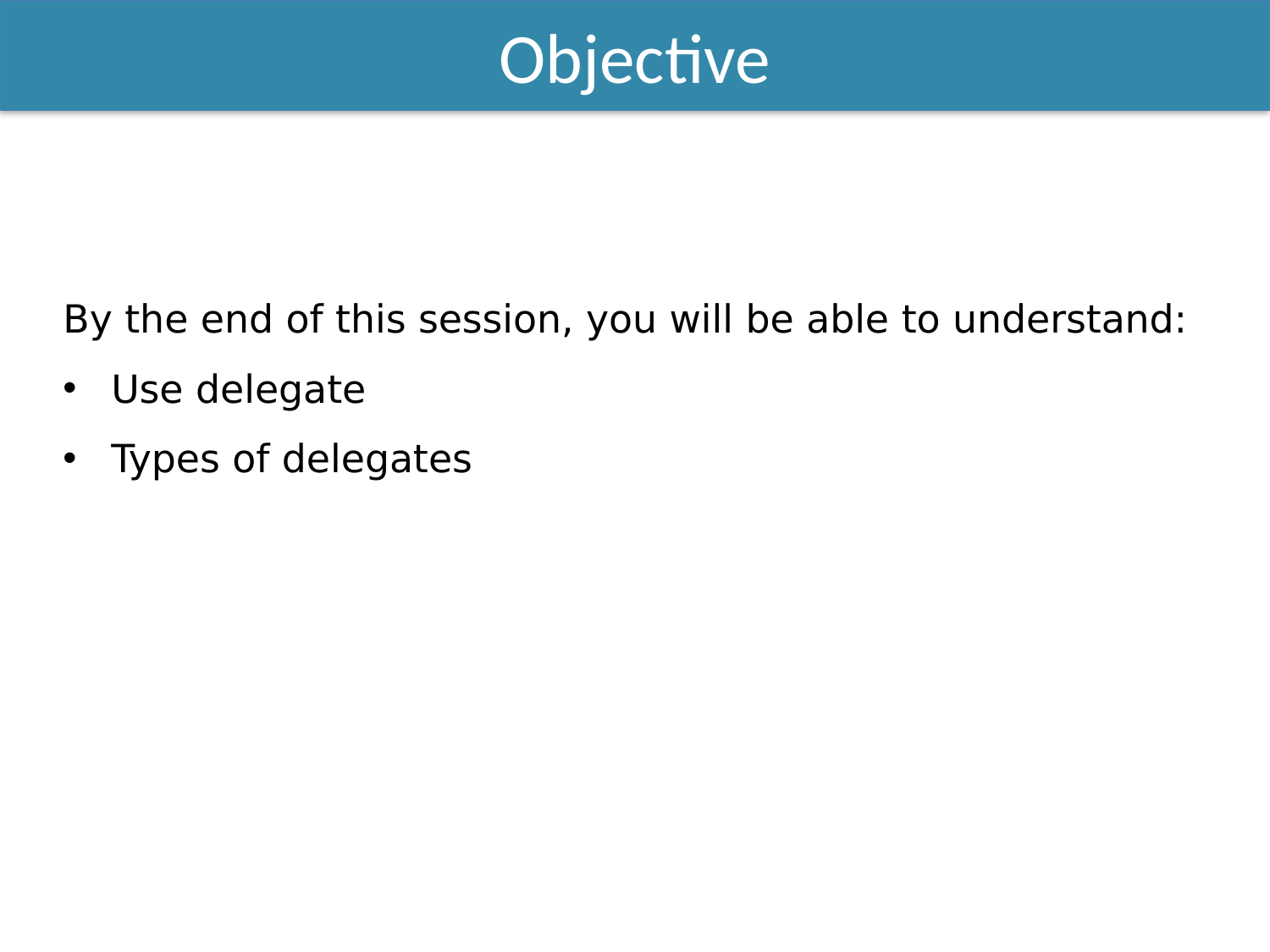

Objective
By the end of this session, you will be able to understand:
Use delegate
Types of delegates